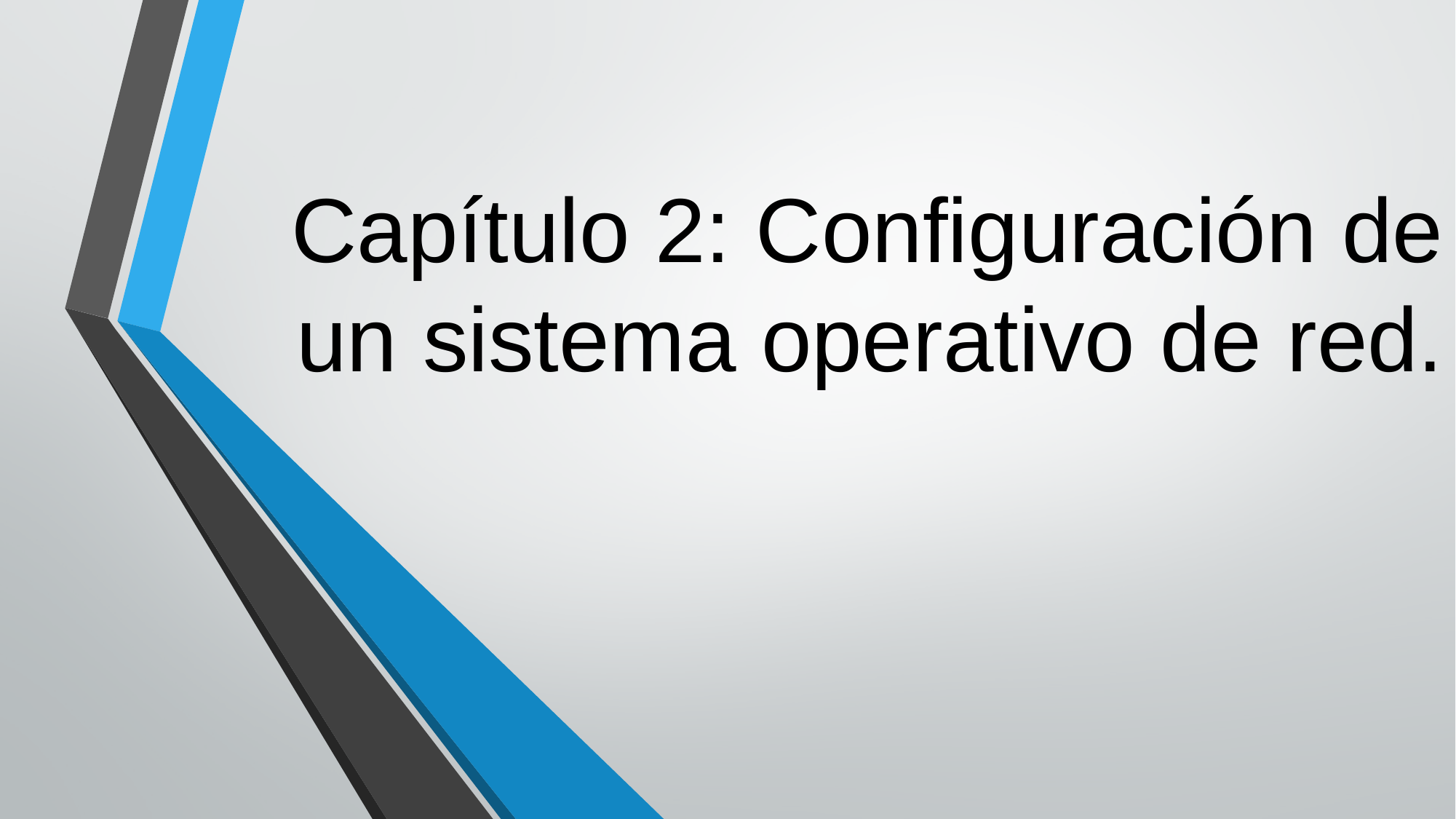

# Capítulo 2: Configuración de un sistema operativo de red.